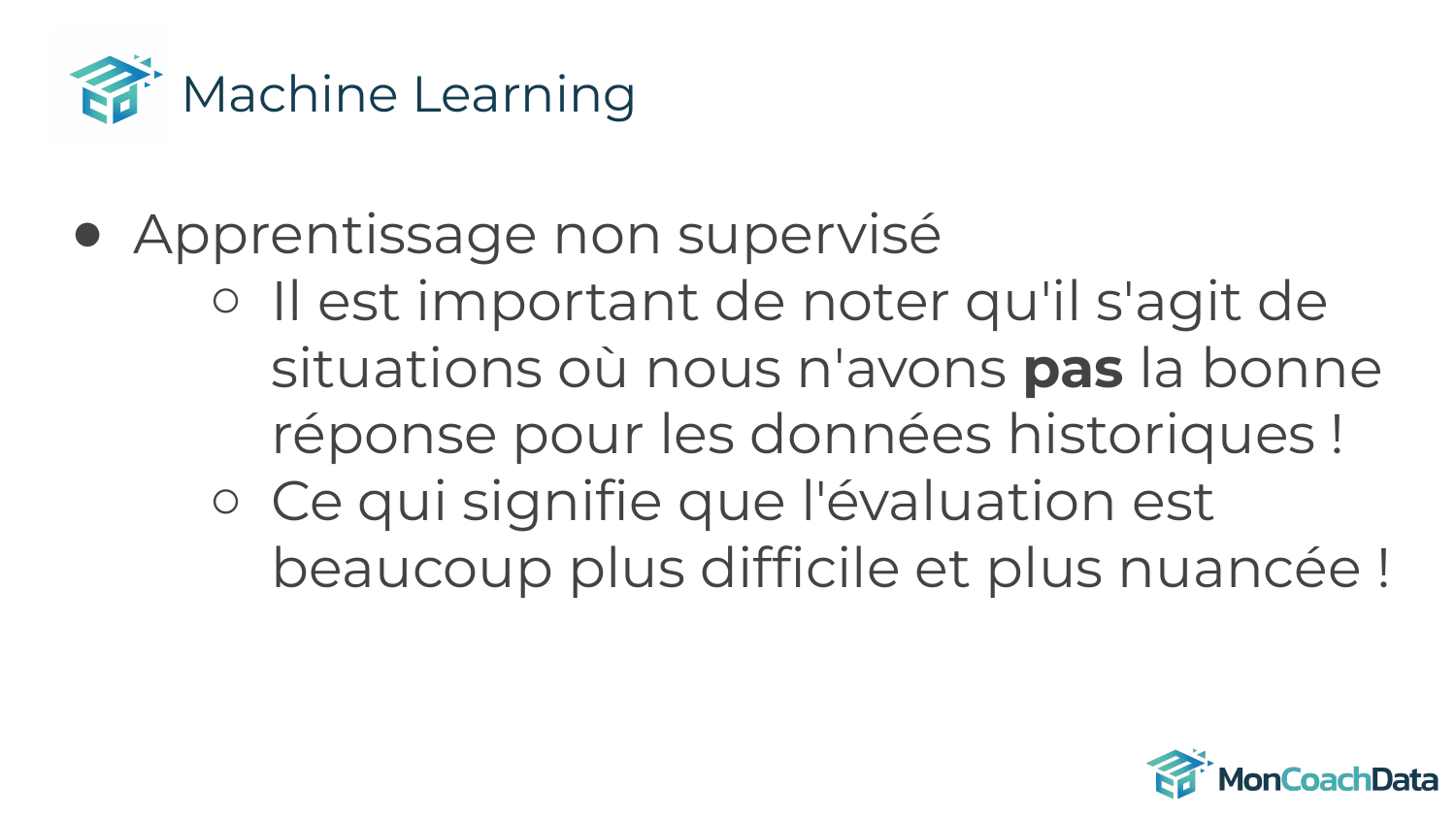

# Machine Learning

Apprentissage non supervisé
Il est important de noter qu'il s'agit de situations où nous n'avons pas la bonne réponse pour les données historiques !
Ce qui signifie que l'évaluation est beaucoup plus difficile et plus nuancée !